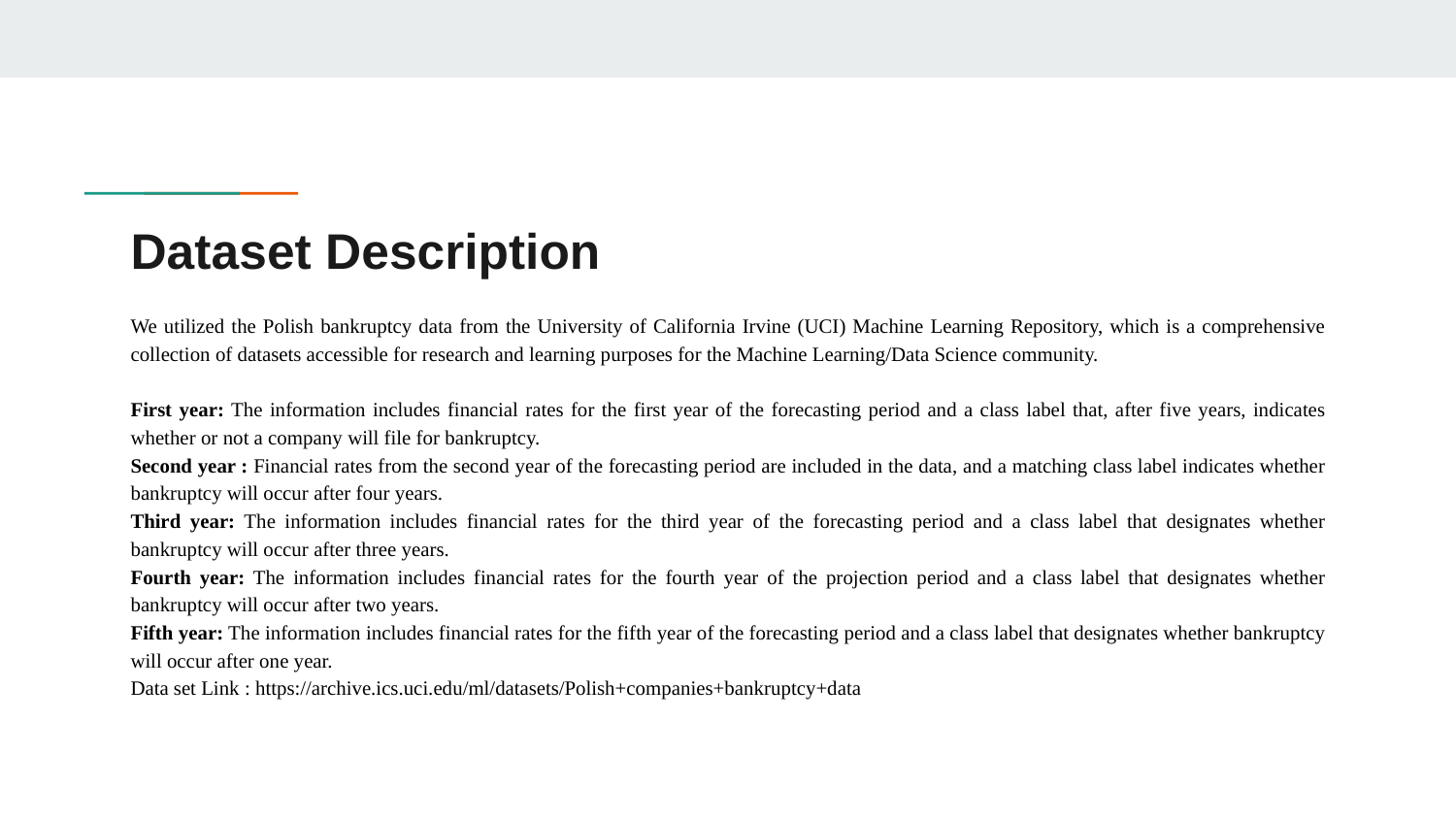

# Dataset Description
We utilized the Polish bankruptcy data from the University of California Irvine (UCI) Machine Learning Repository, which is a comprehensive collection of datasets accessible for research and learning purposes for the Machine Learning/Data Science community.

First year: The information includes financial rates for the first year of the forecasting period and a class label that, after five years, indicates whether or not a company will file for bankruptcy.
Second year : Financial rates from the second year of the forecasting period are included in the data, and a matching class label indicates whether bankruptcy will occur after four years.
Third year: The information includes financial rates for the third year of the forecasting period and a class label that designates whether bankruptcy will occur after three years.
Fourth year: The information includes financial rates for the fourth year of the projection period and a class label that designates whether bankruptcy will occur after two years.
Fifth year: The information includes financial rates for the fifth year of the forecasting period and a class label that designates whether bankruptcy will occur after one year.
Data set Link : https://archive.ics.uci.edu/ml/datasets/Polish+companies+bankruptcy+data